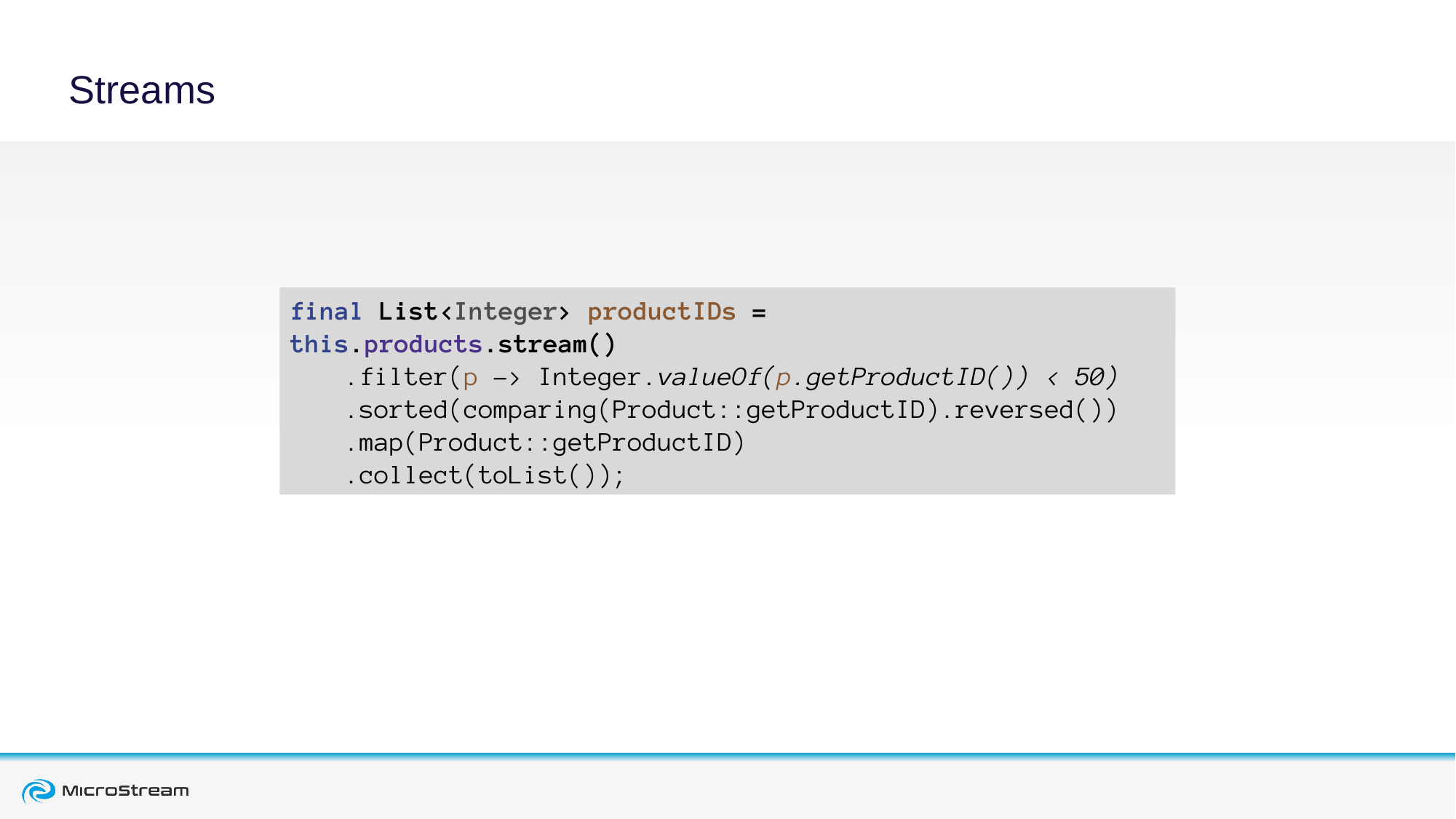

# Streams
final List<Integer> productIDs =
this.products.stream()
.filter(p -> Integer.valueOf(p.getProductID()) < 50)
.sorted(comparing(Product::getProductID).reversed())
.map(Product::getProductID)
.collect(toList());